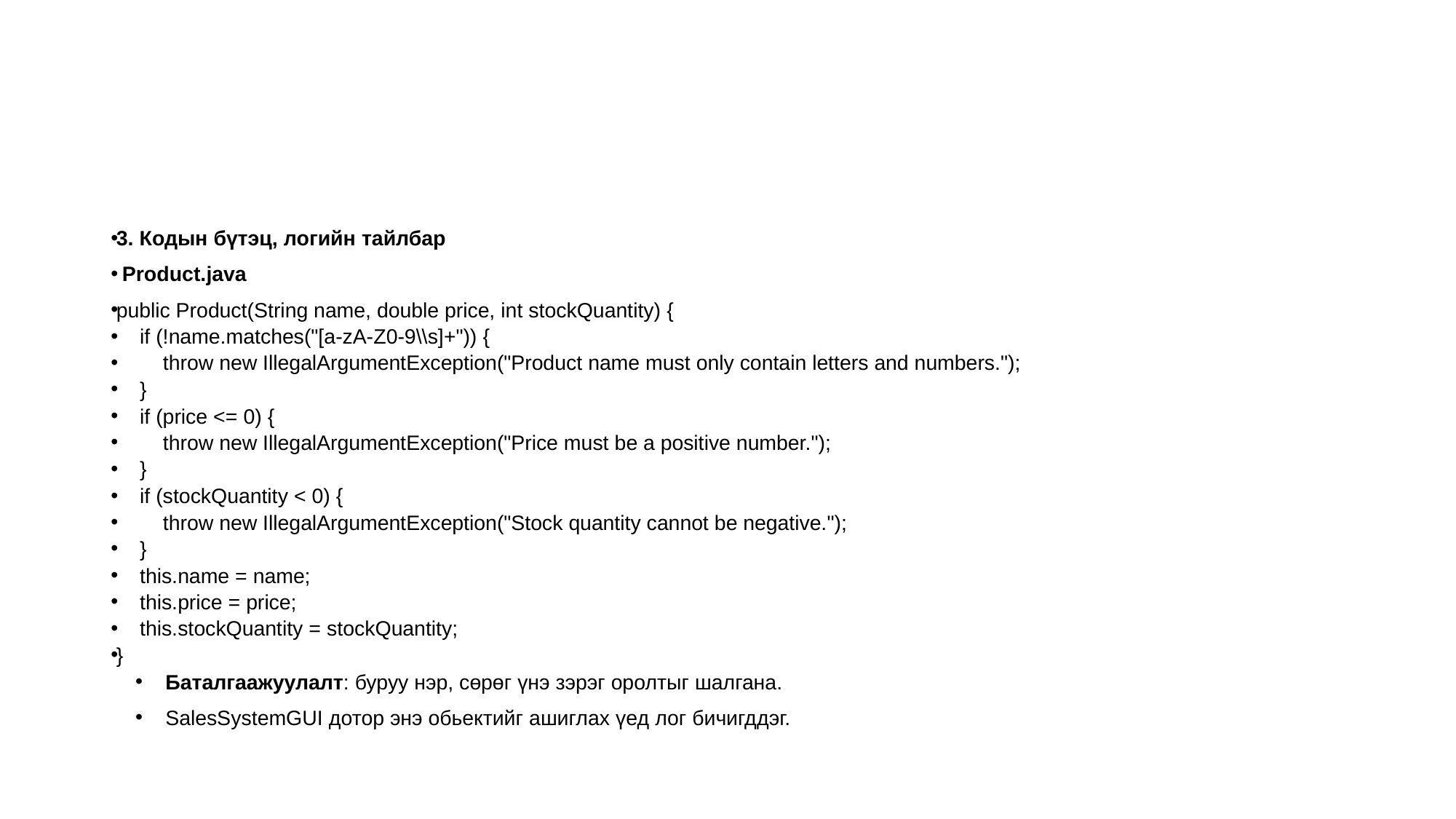

#
3. Кодын бүтэц, логийн тайлбар
 Product.java
public Product(String name, double price, int stockQuantity) {
    if (!name.matches("[a-zA-Z0-9\\s]+")) {
        throw new IllegalArgumentException("Product name must only contain letters and numbers.");
    }
    if (price <= 0) {
        throw new IllegalArgumentException("Price must be a positive number.");
    }
    if (stockQuantity < 0) {
        throw new IllegalArgumentException("Stock quantity cannot be negative.");
    }
    this.name = name;
    this.price = price;
    this.stockQuantity = stockQuantity;
}
 Баталгаажуулалт: буруу нэр, сөрөг үнэ зэрэг оролтыг шалгана.
 SalesSystemGUI дотор энэ обьектийг ашиглах үед лог бичигддэг.